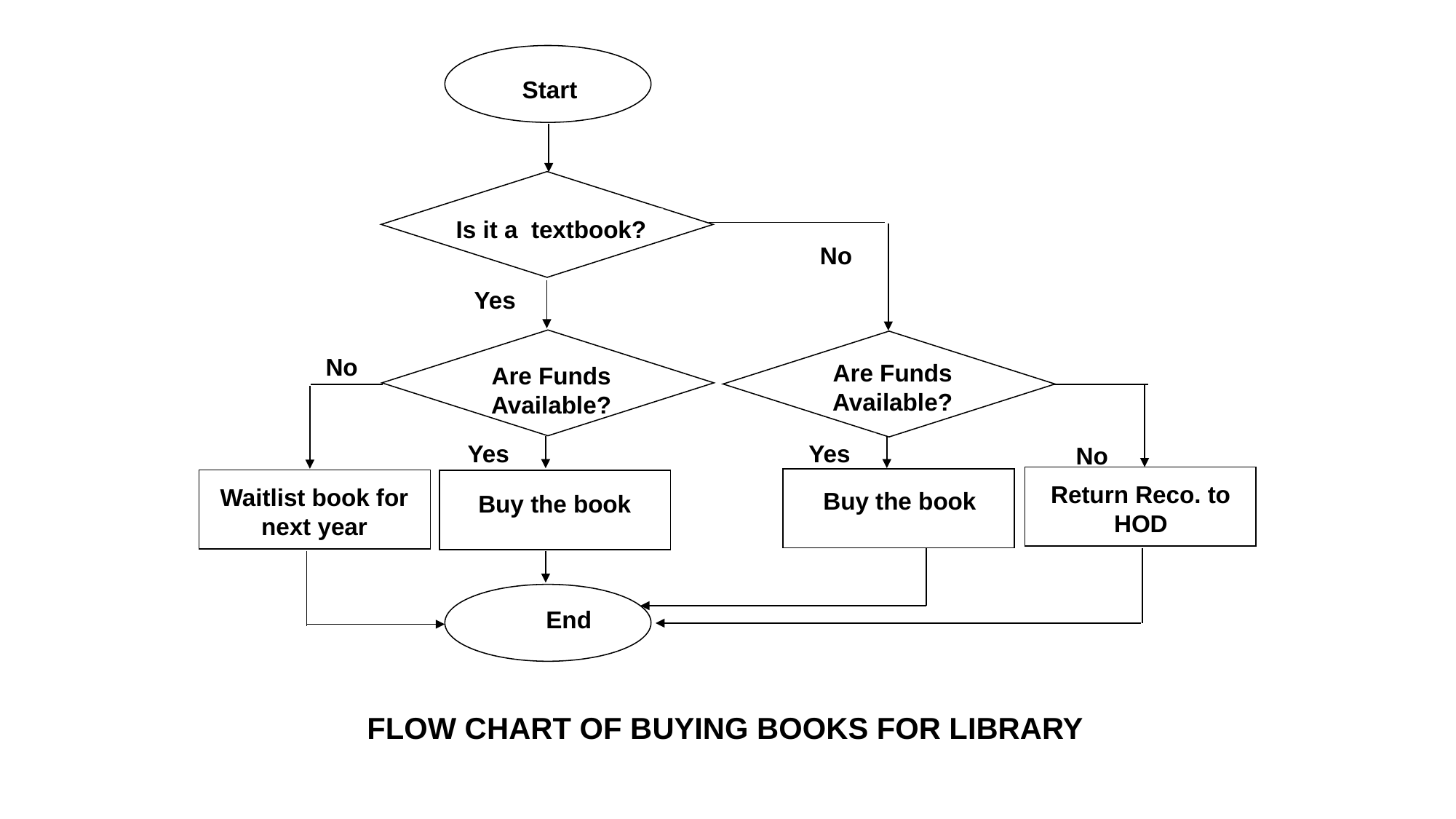

Start

Is it a  textbook?
No
Yes

No
Are Funds Available?
Are Funds Available?
Yes
Yes
No

Buy the book

Waitlist book for next year

Buy the book
Buy the book
Wait list the book for the next
Return Reco. to HOD

     End
FLOW CHART OF BUYING BOOKS FOR LIBRARY